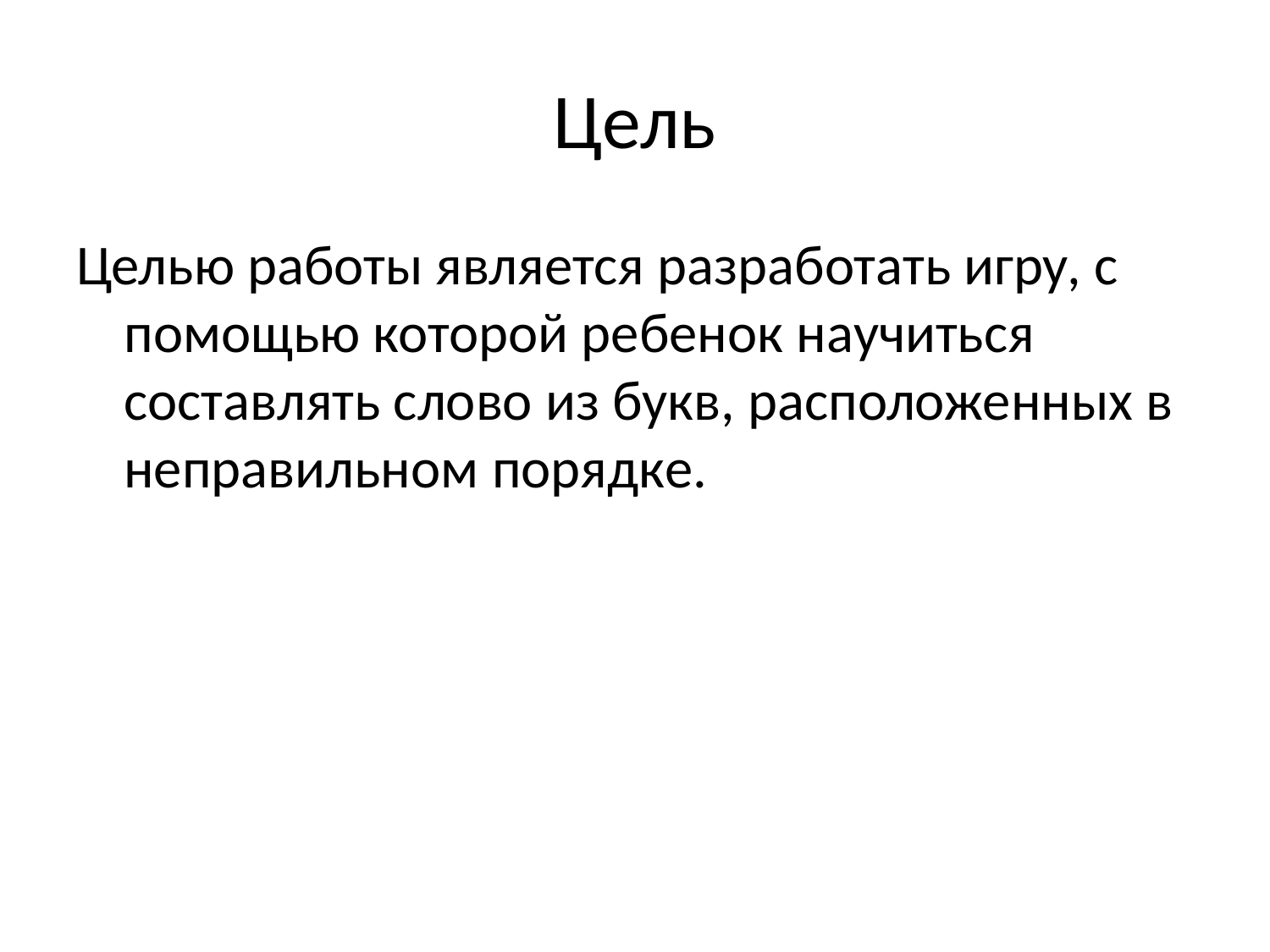

# Цель
Целью работы является разработать игру, с помощью которой ребенок научиться составлять слово из букв, расположенных в неправильном порядке.